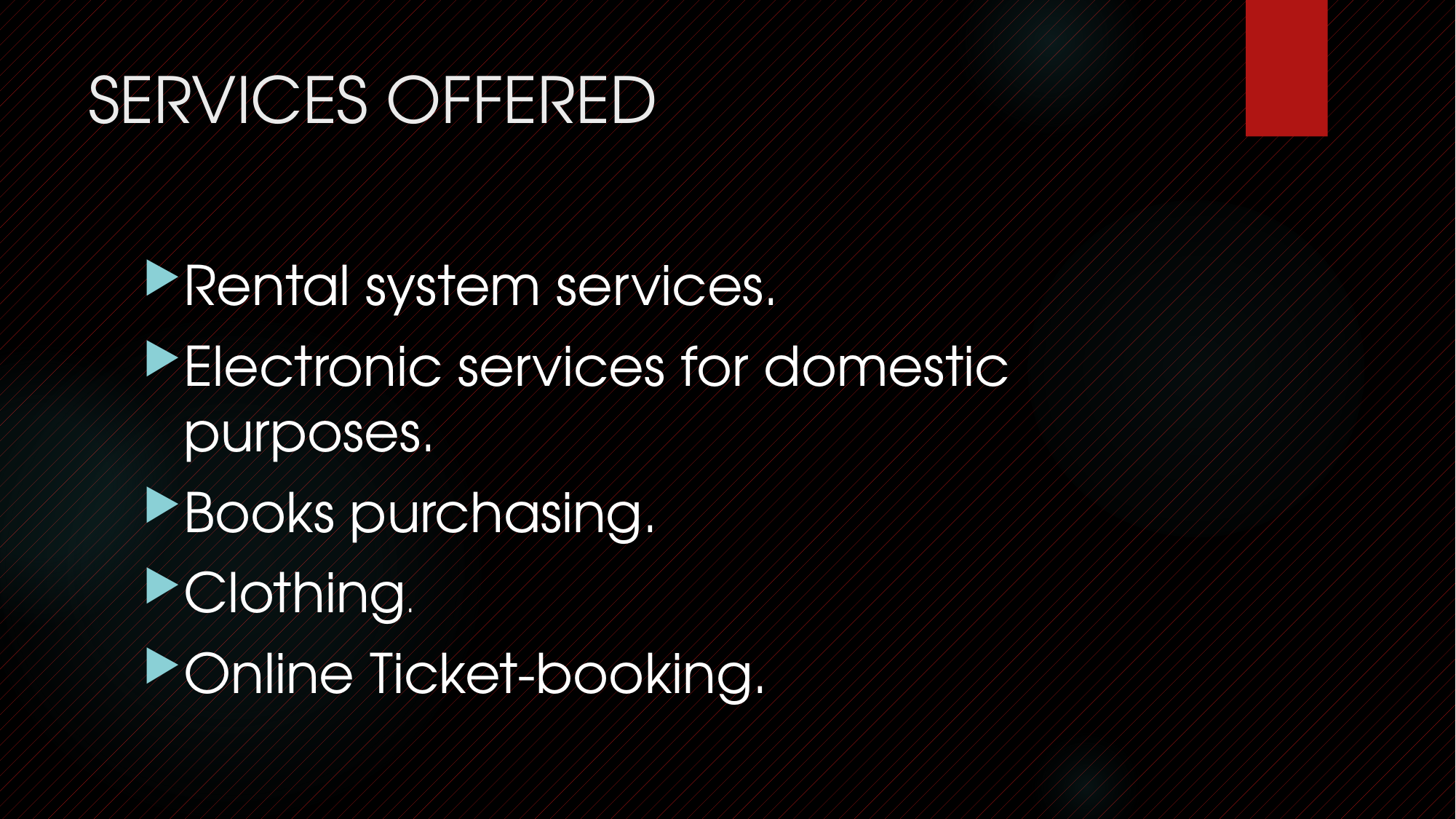

# SERVICES OFFERED
Rental system services.
Electronic services for domestic purposes.
Books purchasing.
Clothing.
Online Ticket-booking.